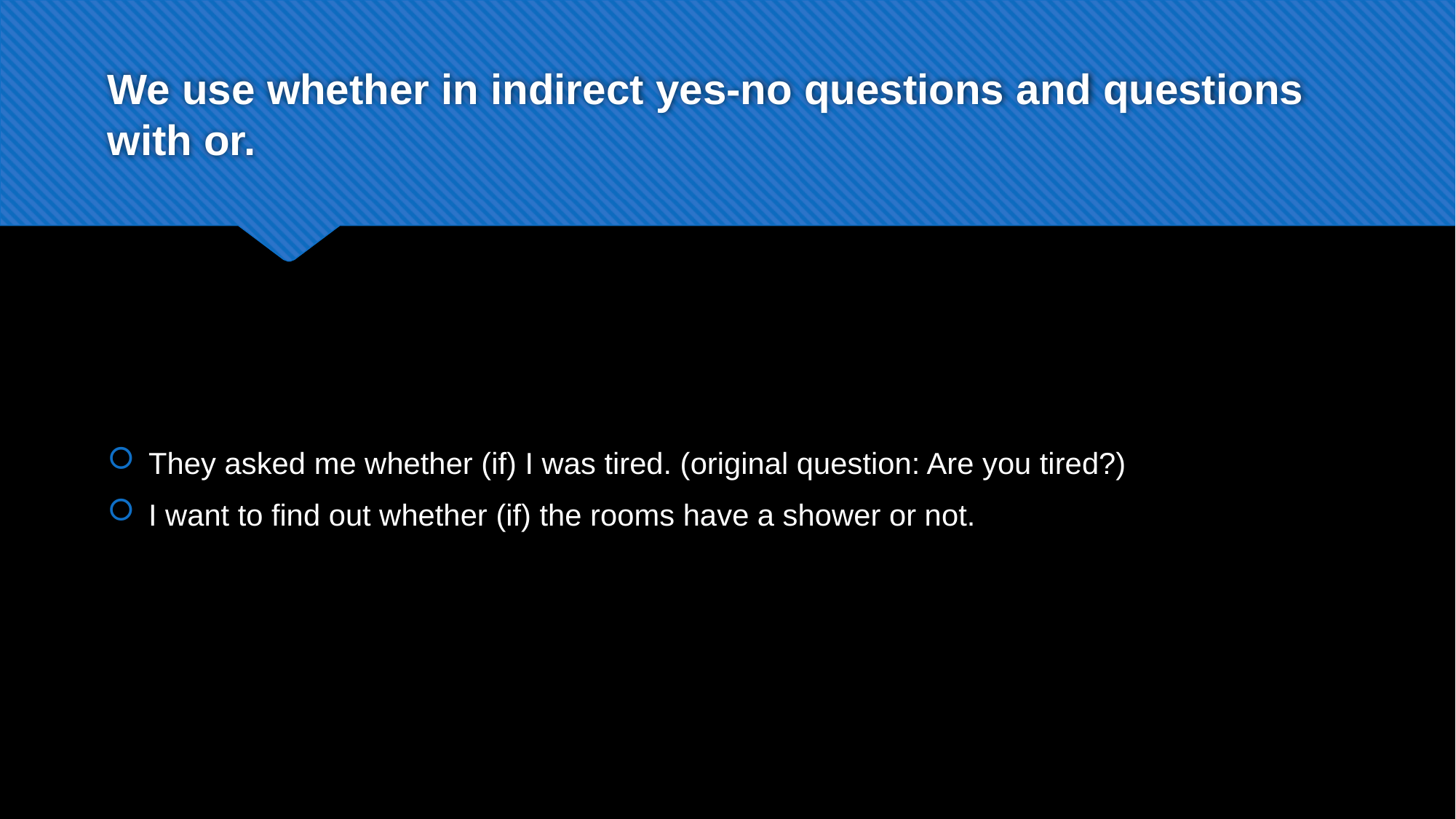

# We use whether in indirect yes-no questions and questions with or.
They asked me whether (if) I was tired. (original question: Are you tired?)
I want to find out whether (if) the rooms have a shower or not.